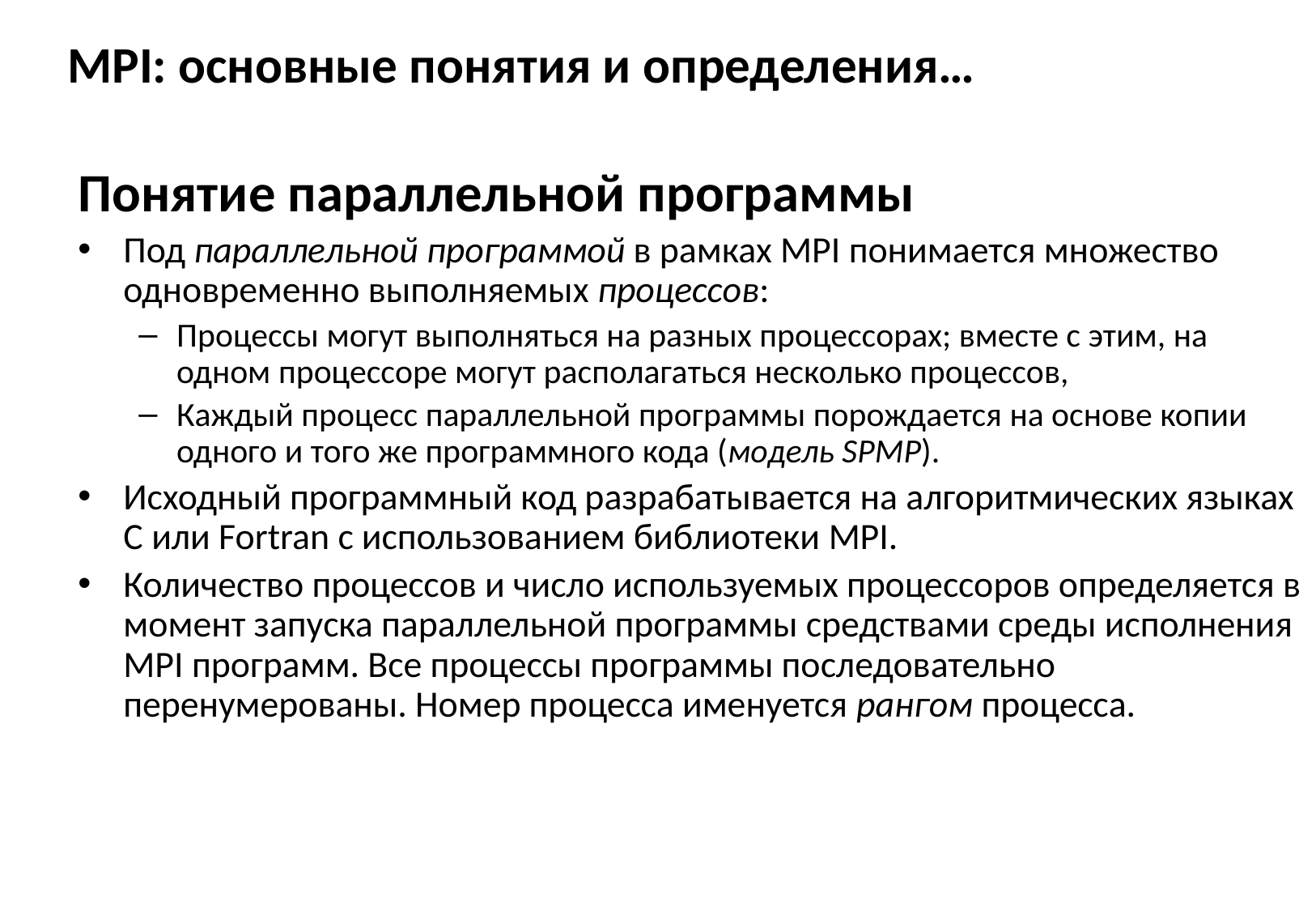

# MPI: основные понятия и определения…
Понятие параллельной программы
Под параллельной программой в рамках MPI понимается множество одновременно выполняемых процессов:
Процессы могут выполняться на разных процессорах; вместе с этим, на одном процессоре могут располагаться несколько процессов,
Каждый процесс параллельной программы порождается на основе копии одного и того же программного кода (модель SPMP).
Исходный программный код разрабатывается на алгоритмических языках C или Fortran с использованием библиотеки MPI.
Количество процессов и число используемых процессоров определяется в момент запуска параллельной программы средствами среды исполнения MPI программ. Все процессы программы последовательно перенумерованы. Номер процесса именуется рангом процесса.